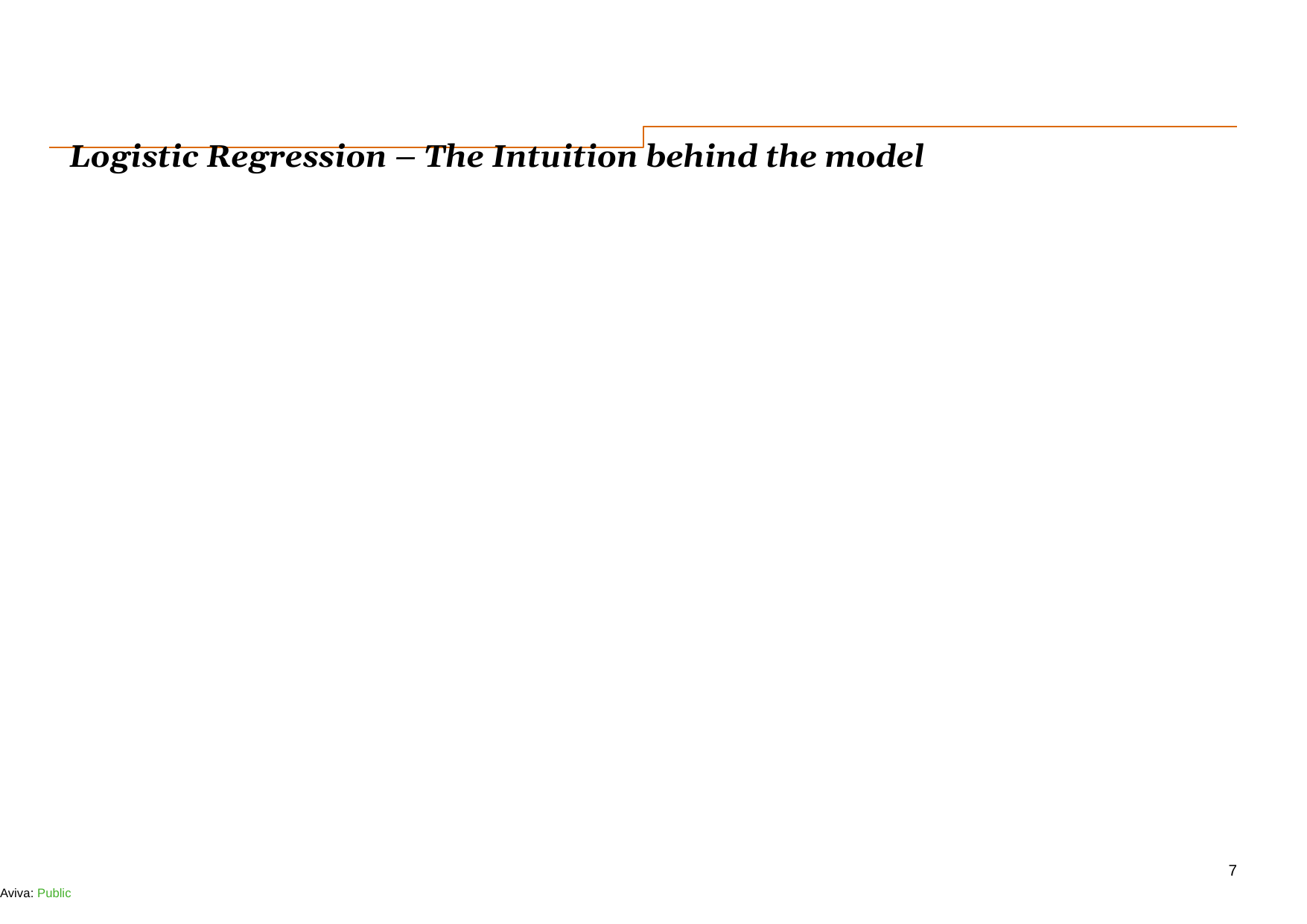

# Logistic Regression – The Intuition behind the model
7